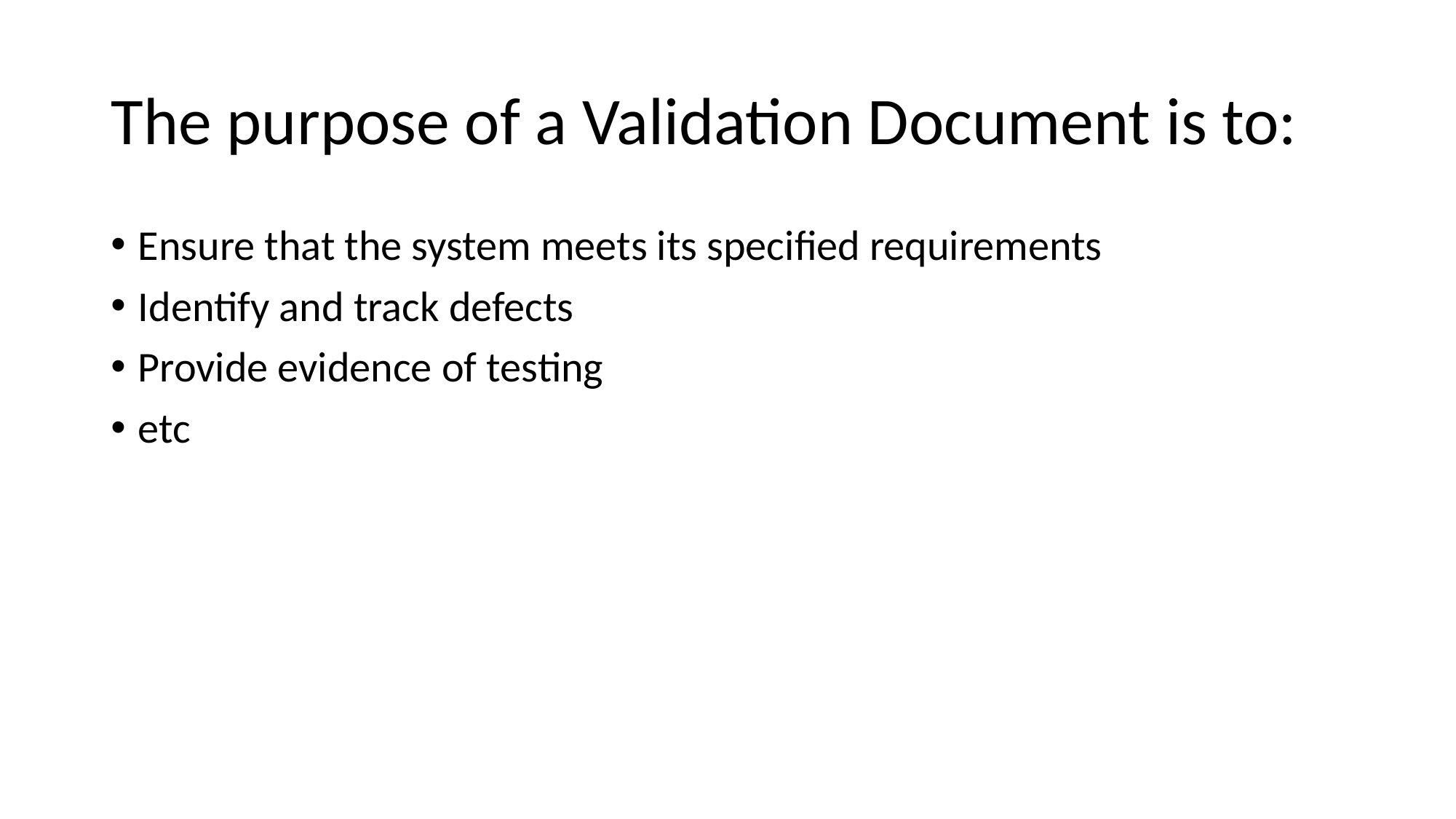

# The purpose of a Validation Document is to:
Ensure that the system meets its specified requirements
Identify and track defects
Provide evidence of testing
etc